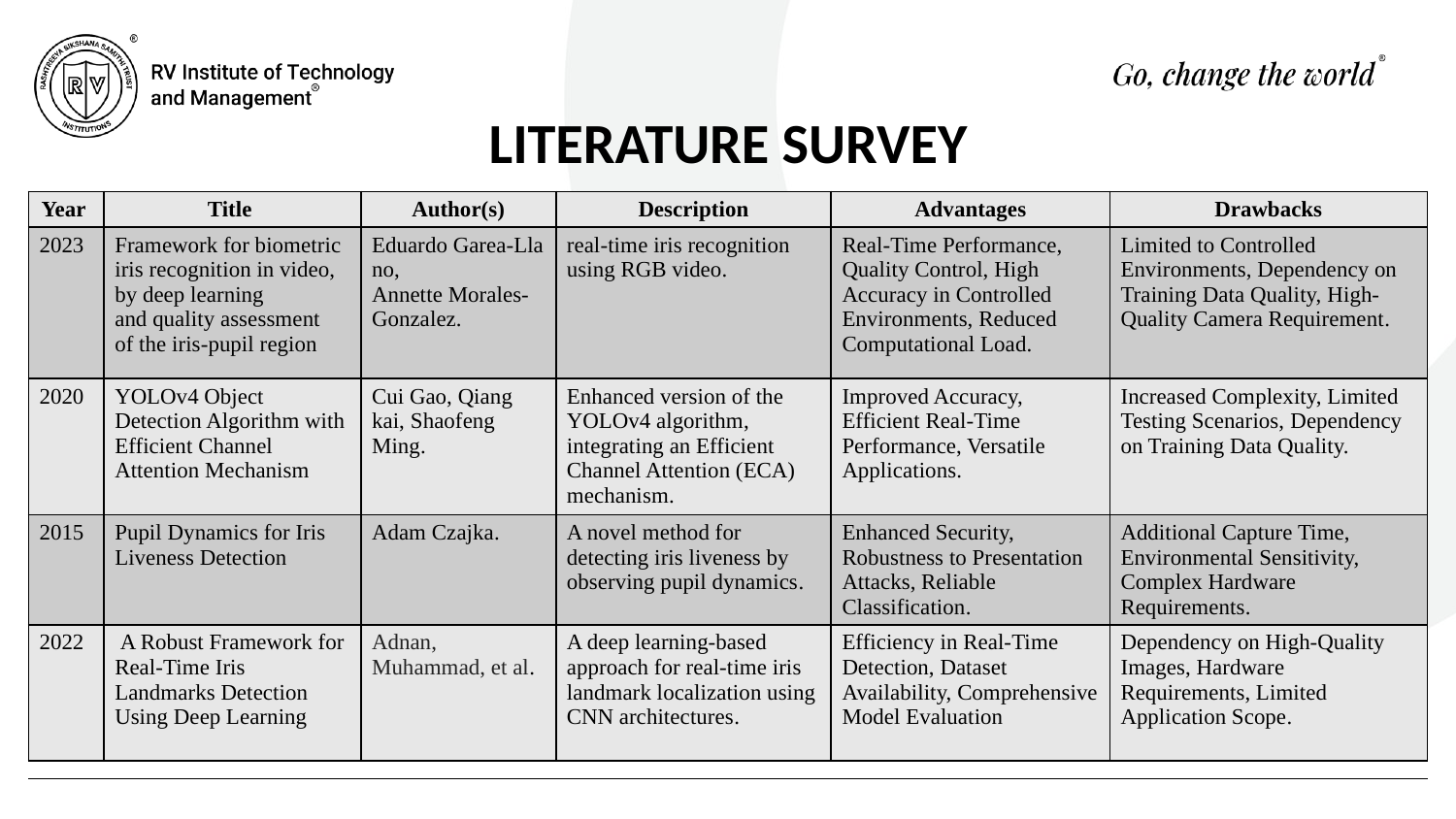

LITERATURE SURVEY
| Year | Title | Author(s) | Description | Advantages | Drawbacks |
| --- | --- | --- | --- | --- | --- |
| 2023 | Framework for biometric iris recognition in video, by deep learning and quality assessment of the iris‑pupil region | Eduardo Garea‑Llano, Annette Morales‑Gonzalez. | real-time iris recognition using RGB video. | Real-Time Performance, Quality Control, High Accuracy in Controlled Environments, Reduced Computational Load. | Limited to Controlled Environments, Dependency on Training Data Quality, High-Quality Camera Requirement. |
| 2020 | YOLOv4 Object Detection Algorithm with Efficient Channel Attention Mechanism | Cui Gao, Qiang kai, Shaofeng Ming. | Enhanced version of the YOLOv4 algorithm, integrating an Efficient Channel Attention (ECA) mechanism. | Improved Accuracy, Efficient Real-Time Performance, Versatile Applications. | Increased Complexity, Limited Testing Scenarios, Dependency on Training Data Quality. |
| 2015 | Pupil Dynamics for Iris Liveness Detection | Adam Czajka. | A novel method for detecting iris liveness by observing pupil dynamics. | Enhanced Security, Robustness to Presentation Attacks, Reliable Classification. | Additional Capture Time, Environmental Sensitivity, Complex Hardware Requirements. |
| 2022 | A Robust Framework for Real-Time Iris Landmarks Detection Using Deep Learning | Adnan, Muhammad, et al. | A deep learning-based approach for real-time iris landmark localization using CNN architectures. | Efficiency in Real-Time Detection, Dataset Availability, Comprehensive Model Evaluation | Dependency on High-Quality Images, Hardware Requirements, Limited Application Scope. |